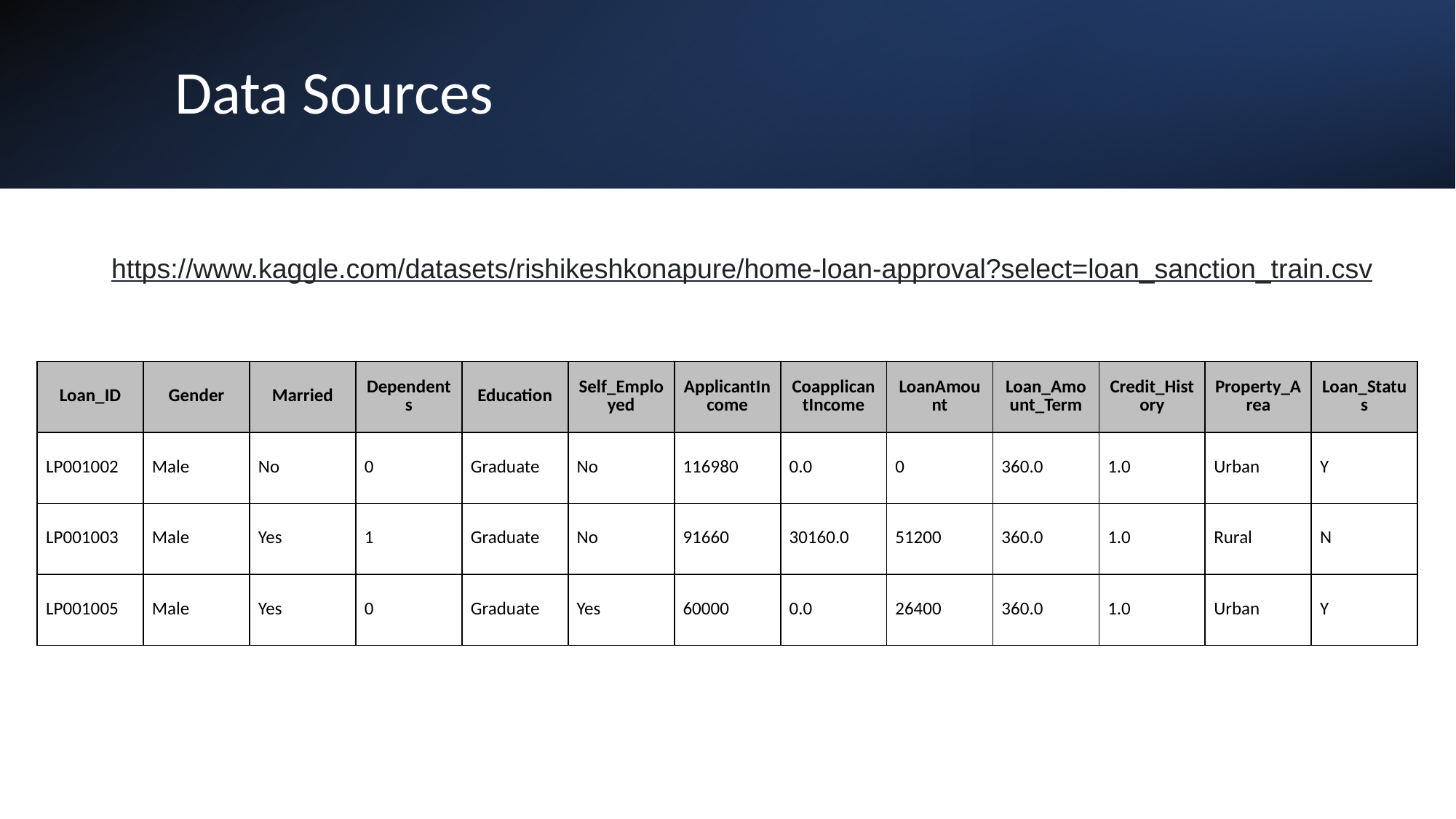

# Data Sources
https://www.kaggle.com/datasets/rishikeshkonapure/home-loan-approval?select=loan_sanction_train.csv

| Loan\_ID | Gender | Married | Dependents | Education | Self\_Employed | ApplicantIncome | CoapplicantIncome | LoanAmount | Loan\_Amount\_Term | Credit\_History | Property\_Area | Loan\_Status |
| --- | --- | --- | --- | --- | --- | --- | --- | --- | --- | --- | --- | --- |
| LP001002 | Male | No | 0 | Graduate | No | 116980 | 0.0 | 0 | 360.0 | 1.0 | Urban | Y |
| LP001003 | Male | Yes | 1 | Graduate | No | 91660 | 30160.0 | 51200 | 360.0 | 1.0 | Rural | N |
| LP001005 | Male | Yes | 0 | Graduate | Yes | 60000 | 0.0 | 26400 | 360.0 | 1.0 | Urban | Y |